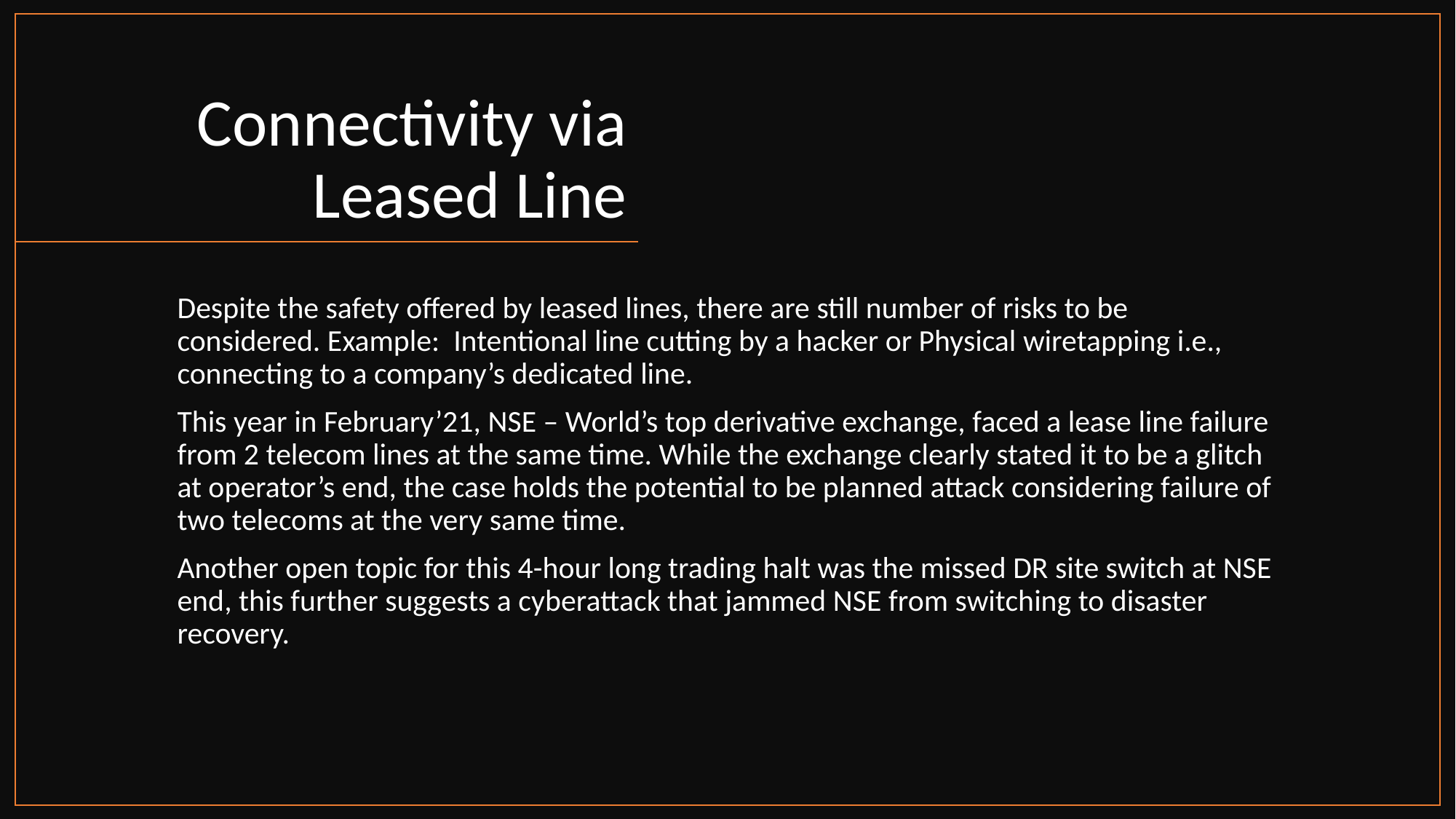

# Connectivity via Leased Line
Despite the safety offered by leased lines, there are still number of risks to be considered. Example:  Intentional line cutting by a hacker or Physical wiretapping i.e., connecting to a company’s dedicated line.
This year in February’21, NSE – World’s top derivative exchange, faced a lease line failure from 2 telecom lines at the same time. While the exchange clearly stated it to be a glitch at operator’s end, the case holds the potential to be planned attack considering failure of two telecoms at the very same time.
Another open topic for this 4-hour long trading halt was the missed DR site switch at NSE end, this further suggests a cyberattack that jammed NSE from switching to disaster recovery.